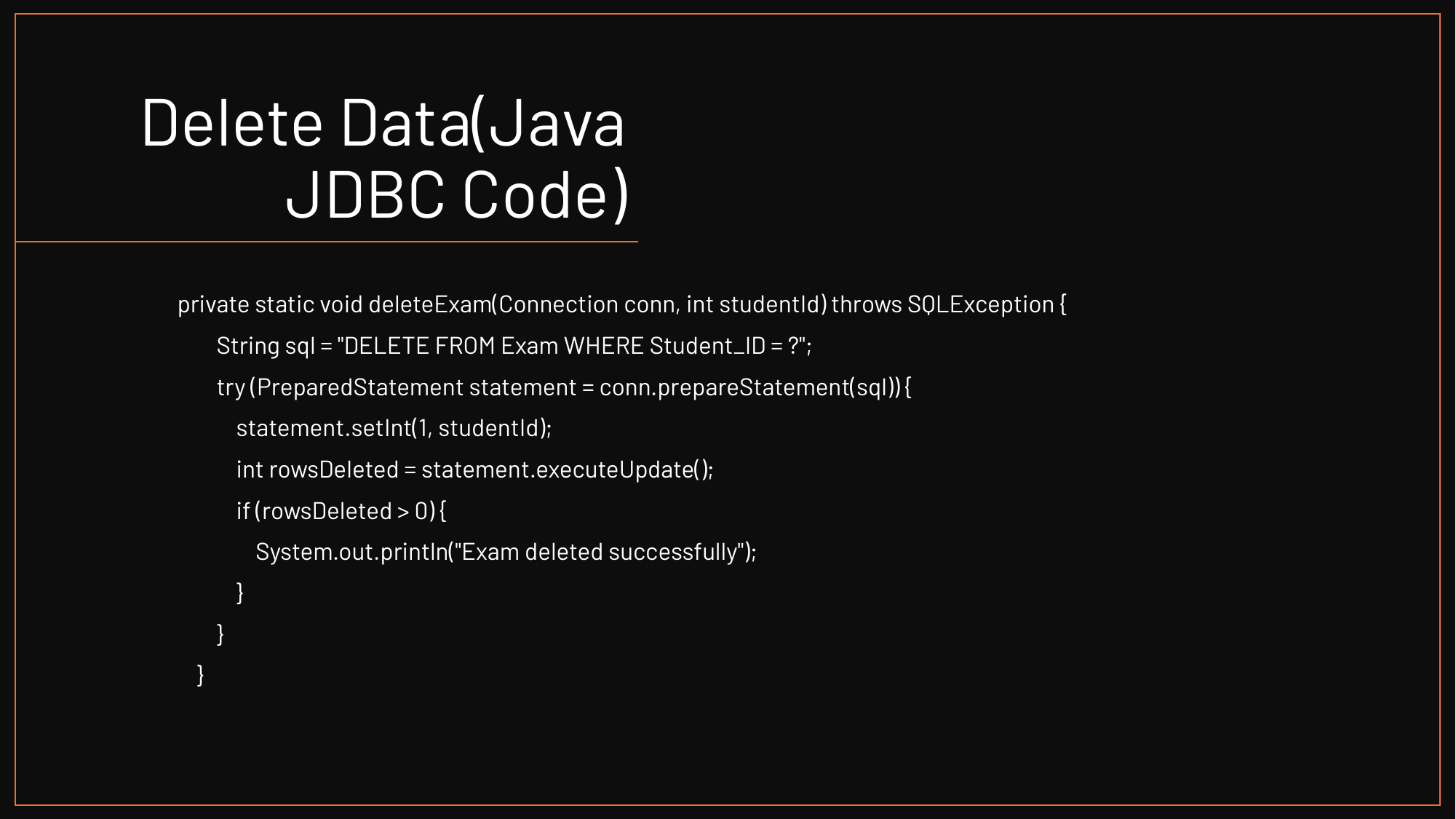

# Delete Data(Java JDBC Code)
private static void deleteExam(Connection conn, int studentId) throws SQLException {
        String sql = "DELETE FROM Exam WHERE Student_ID = ?";
        try (PreparedStatement statement = conn.prepareStatement(sql)) {
            statement.setInt(1, studentId);
            int rowsDeleted = statement.executeUpdate();
            if (rowsDeleted > 0) {
                System.out.println("Exam deleted successfully");
            }
        }
    }